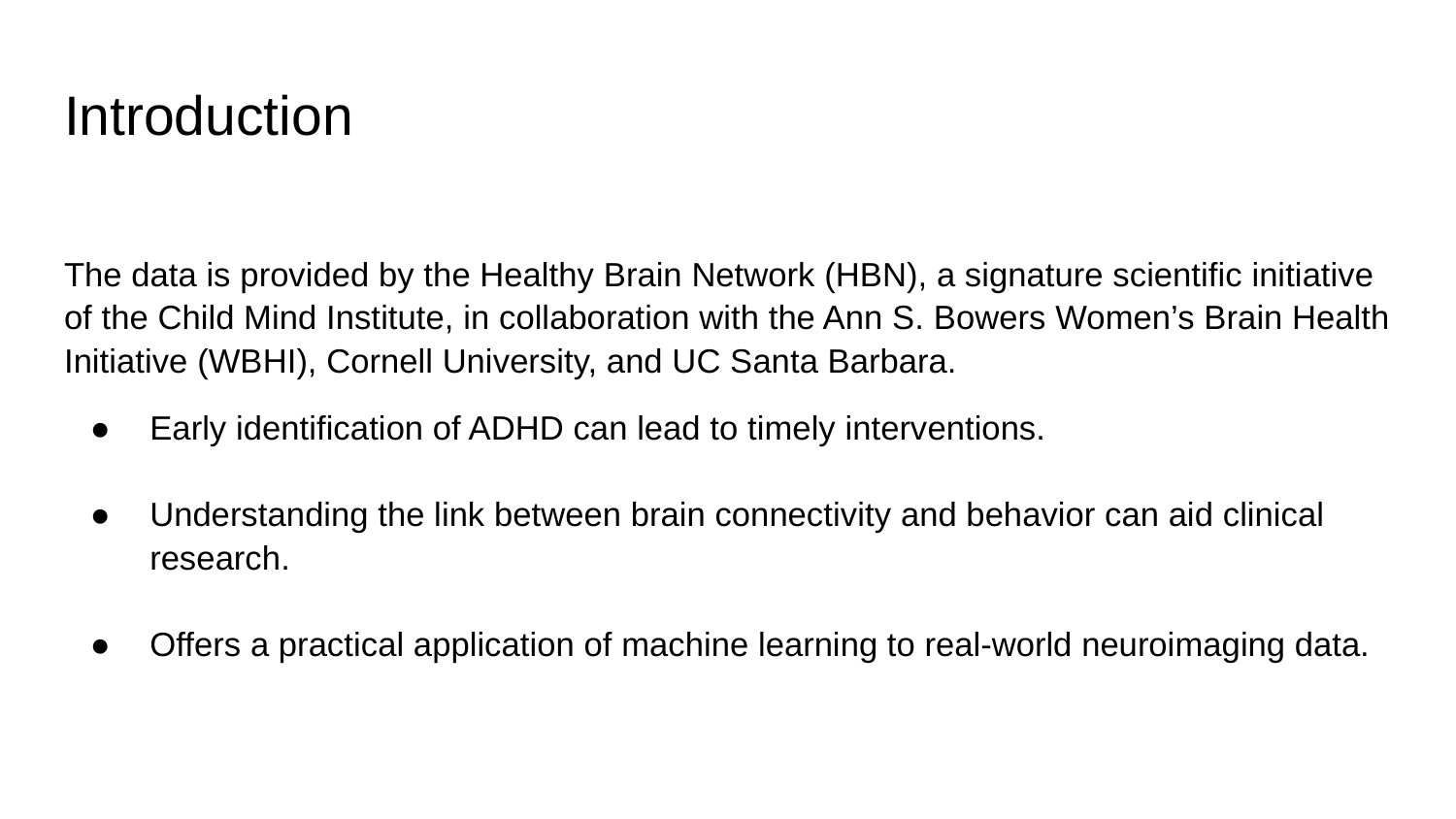

# Introduction

The data is provided by the Healthy Brain Network (HBN), a signature scientific initiative of the Child Mind Institute, in collaboration with the Ann S. Bowers Women’s Brain Health Initiative (WBHI), Cornell University, and UC Santa Barbara.
Early identification of ADHD can lead to timely interventions.
Understanding the link between brain connectivity and behavior can aid clinical research.
Offers a practical application of machine learning to real-world neuroimaging data.